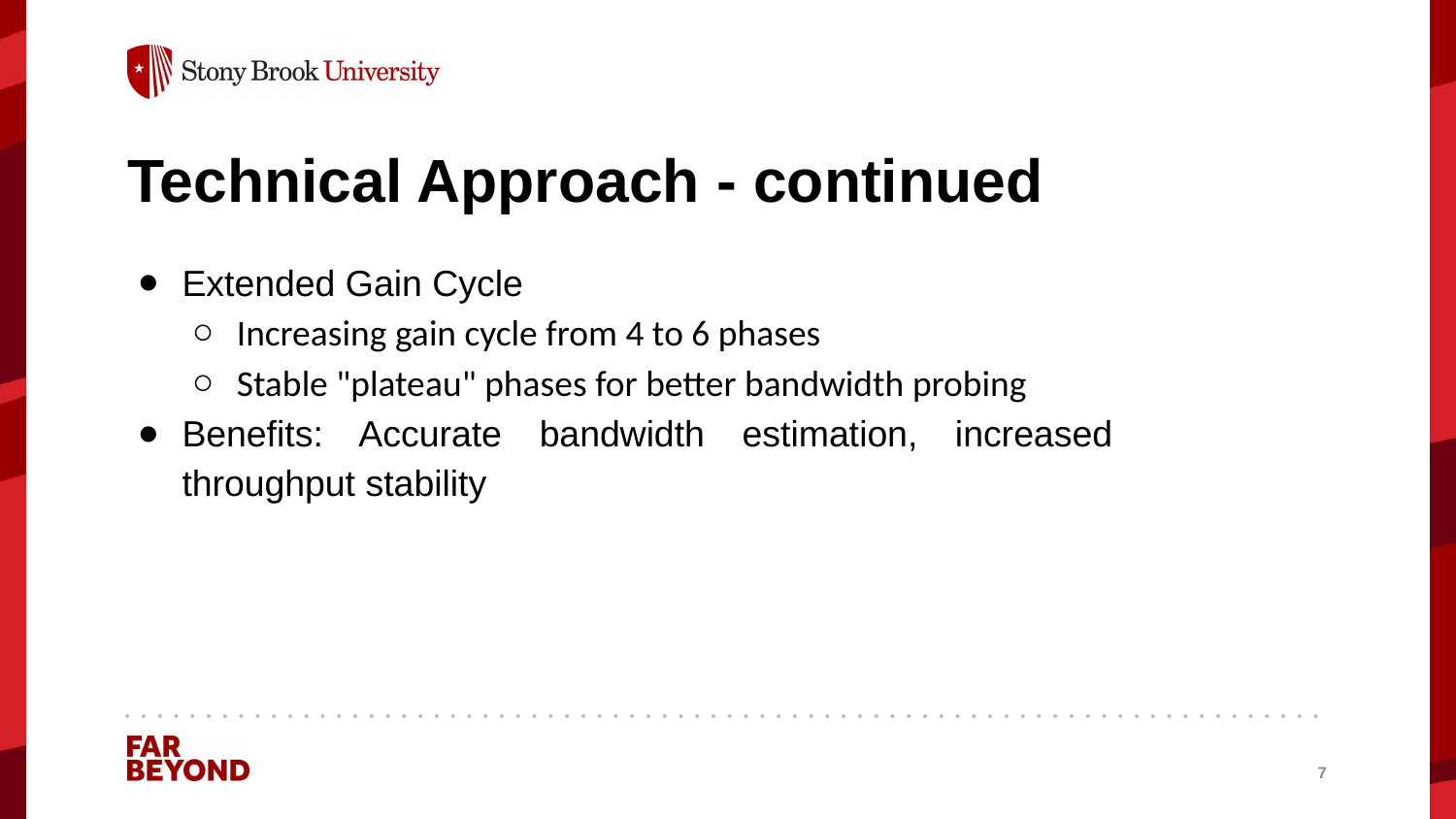

# Technical Approach - continued
Extended Gain Cycle
Increasing gain cycle from 4 to 6 phases
Stable "plateau" phases for better bandwidth probing
Benefits: Accurate bandwidth estimation, increased throughput stability

7